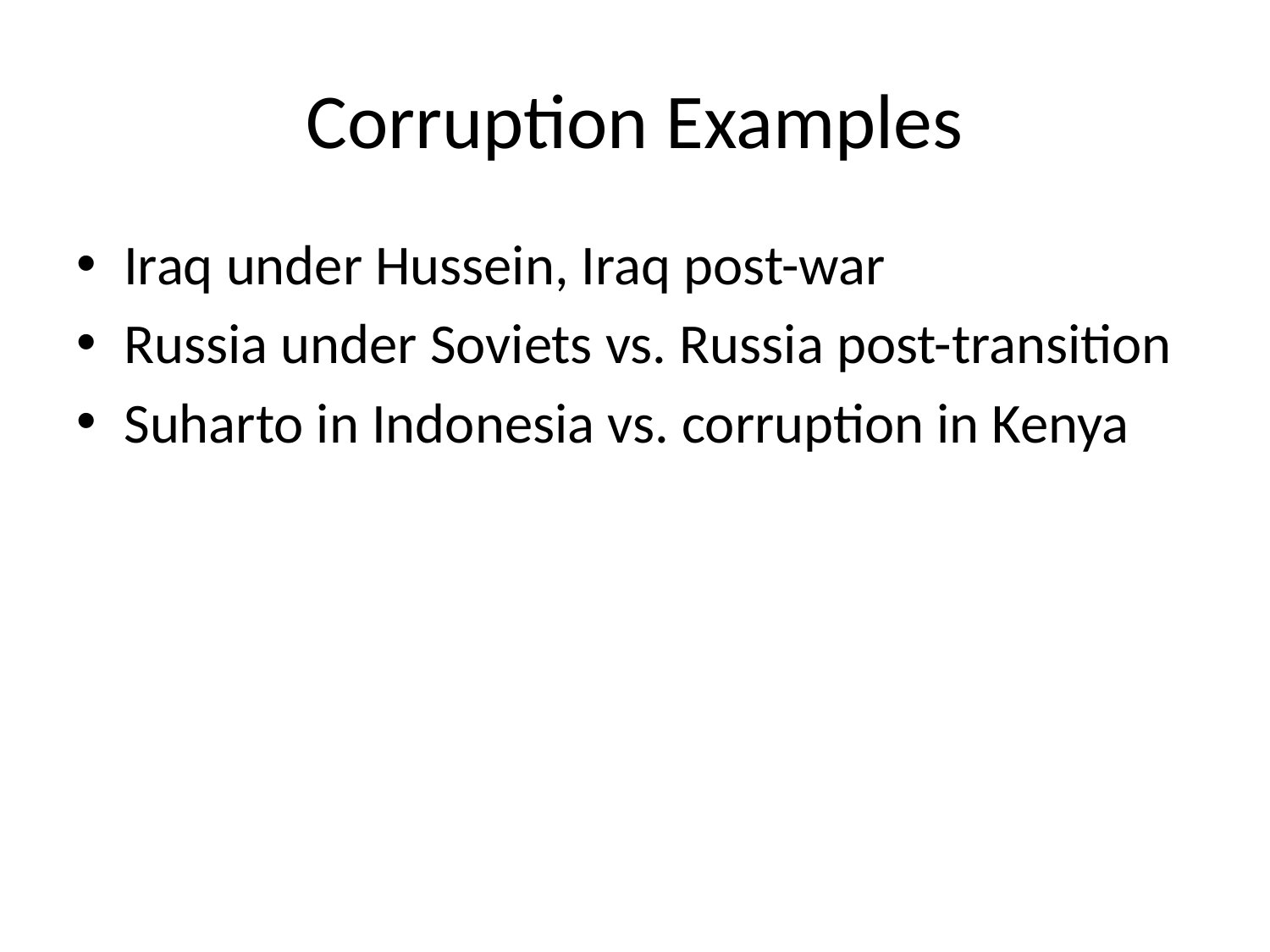

# Corruption Examples
Iraq under Hussein, Iraq post-war
Russia under Soviets vs. Russia post-transition
Suharto in Indonesia vs. corruption in Kenya